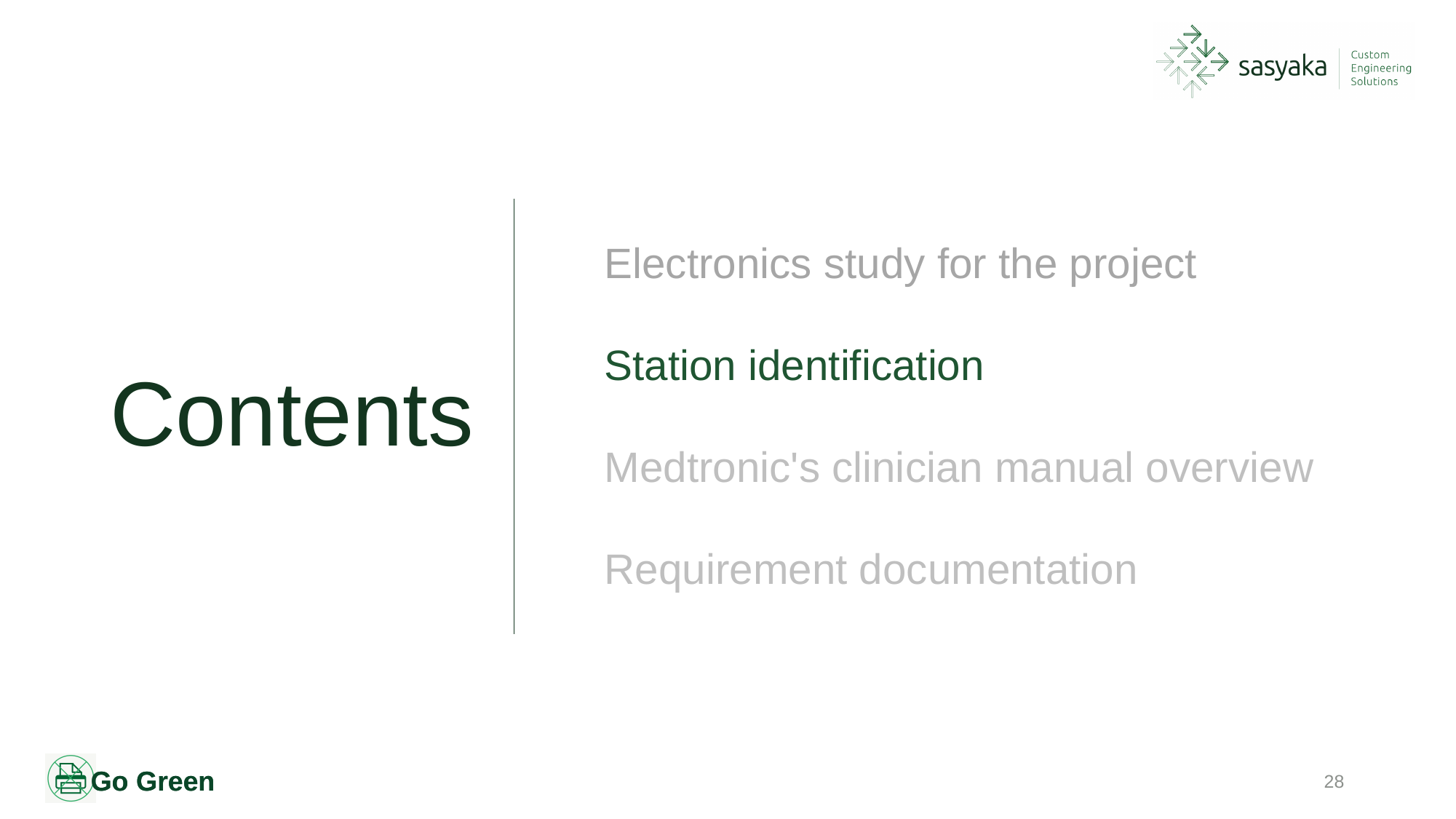

# Contents
Electronics study for the project

Station identification

Medtronic's clinician manual overview

Requirement documentation
28